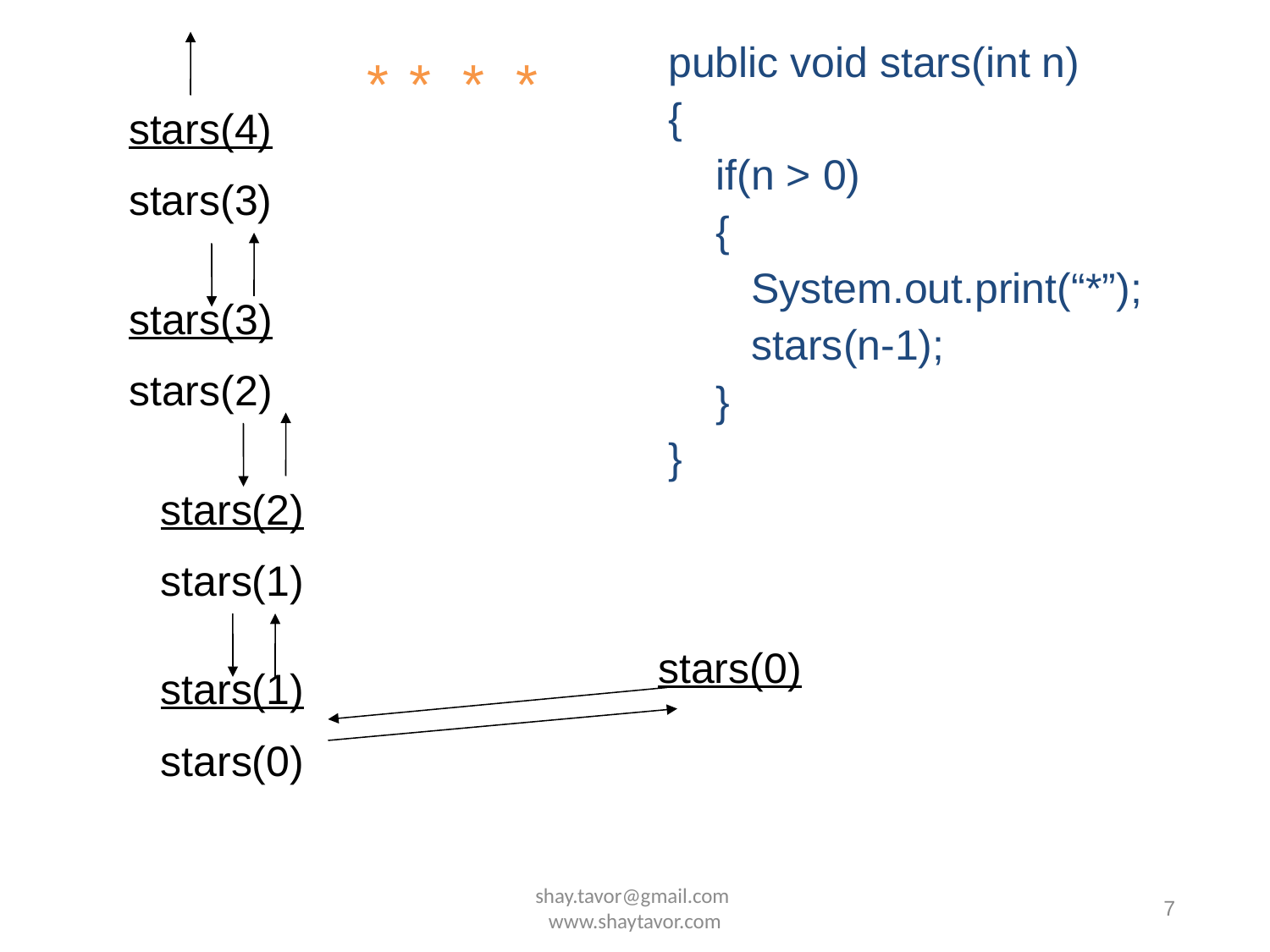

*
*
*
*
public void stars(int n)
{
    if(n > 0)
    {
       System.out.print(“*”);
       stars(n-1);
    }
}

stars(4)
stars(3)

stars(3)
stars(2)

stars(2)
stars(1)

stars(0)

stars(1)
stars(0)

shay.tavor@gmail.com  www.shaytavor.com
7